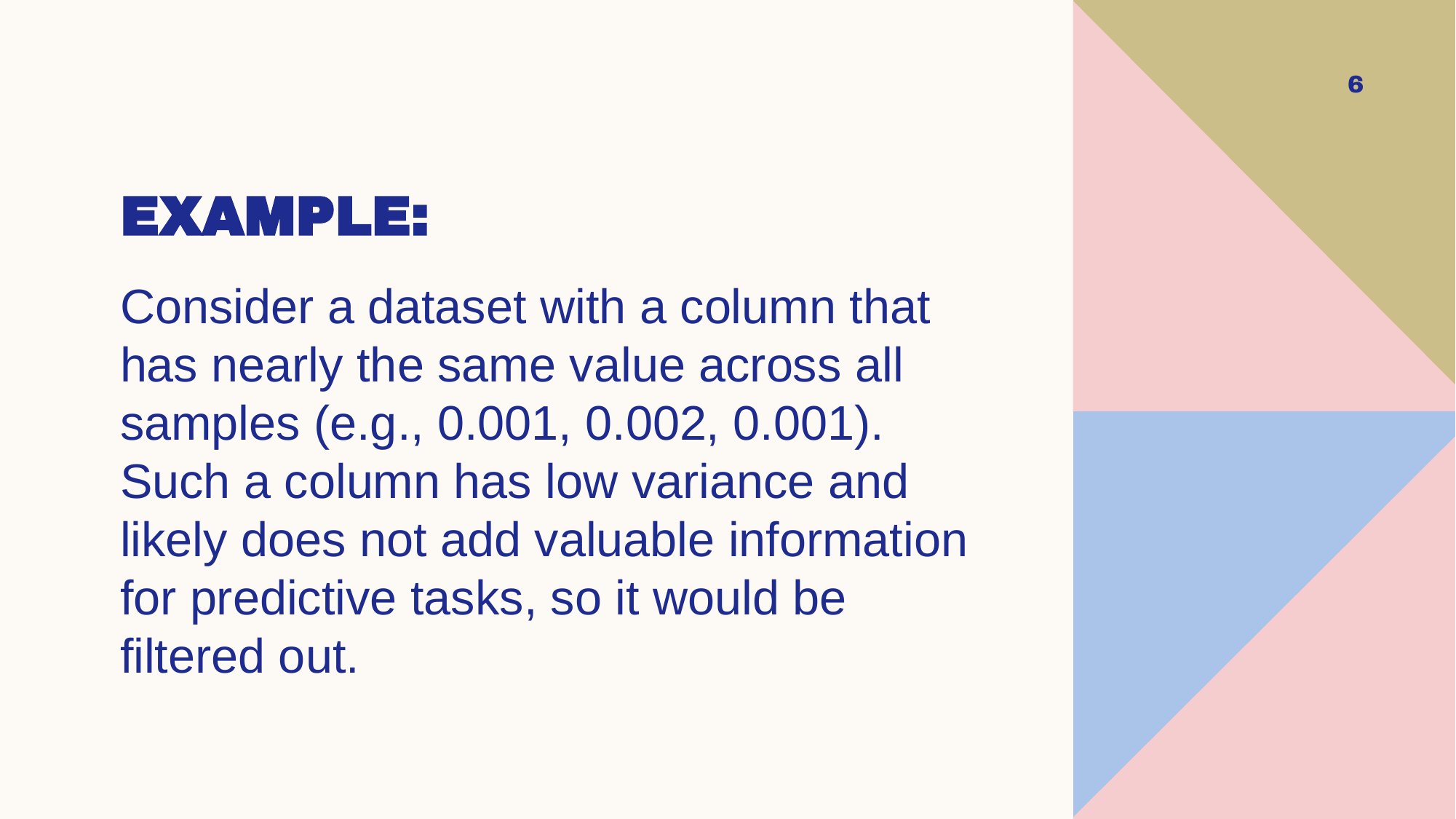

6
# Example:
Consider a dataset with a column that has nearly the same value across all samples (e.g., 0.001, 0.002, 0.001). Such a column has low variance and likely does not add valuable information for predictive tasks, so it would be filtered out.